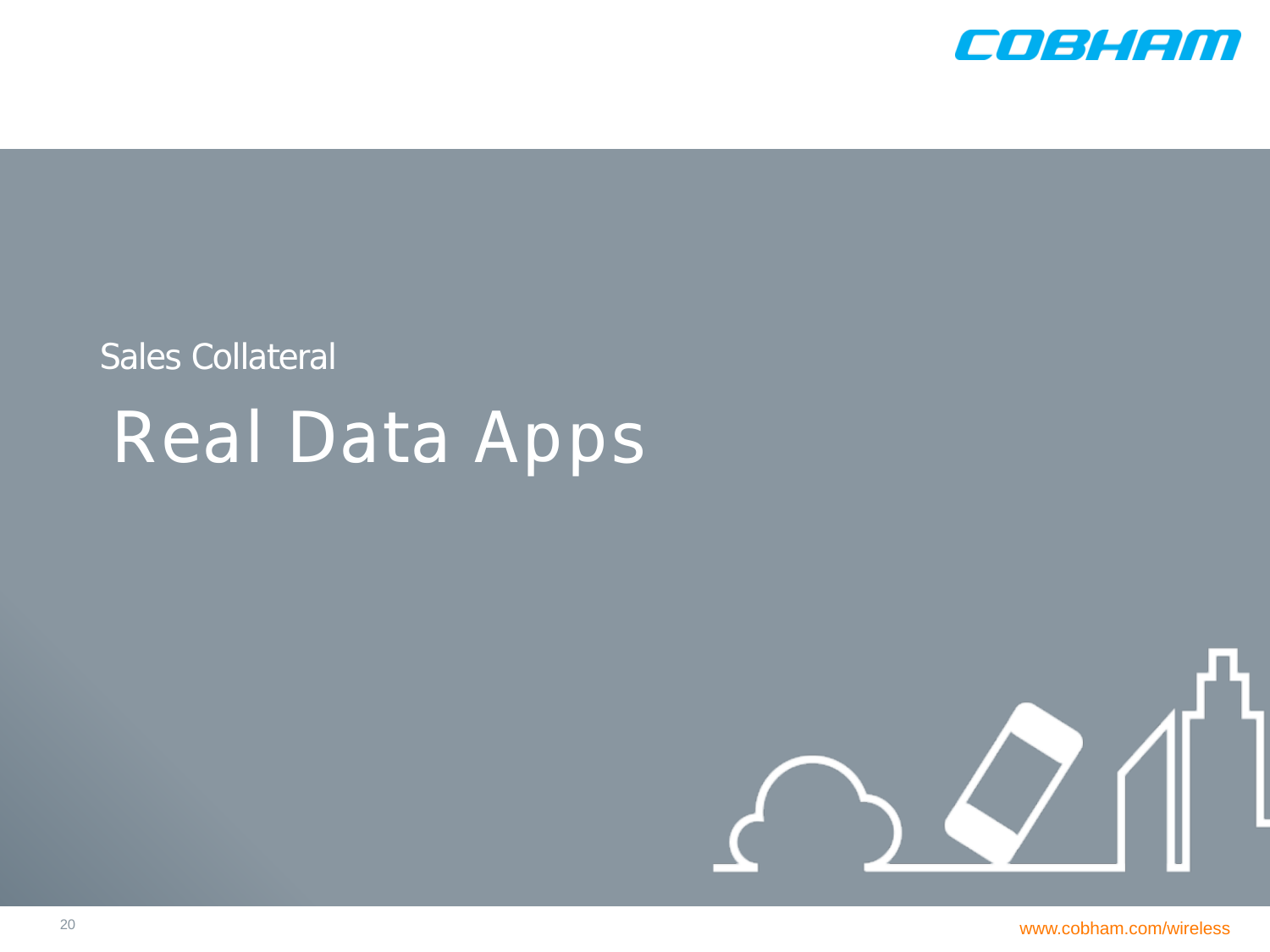

Sales Collateral
# Real Data Apps
20